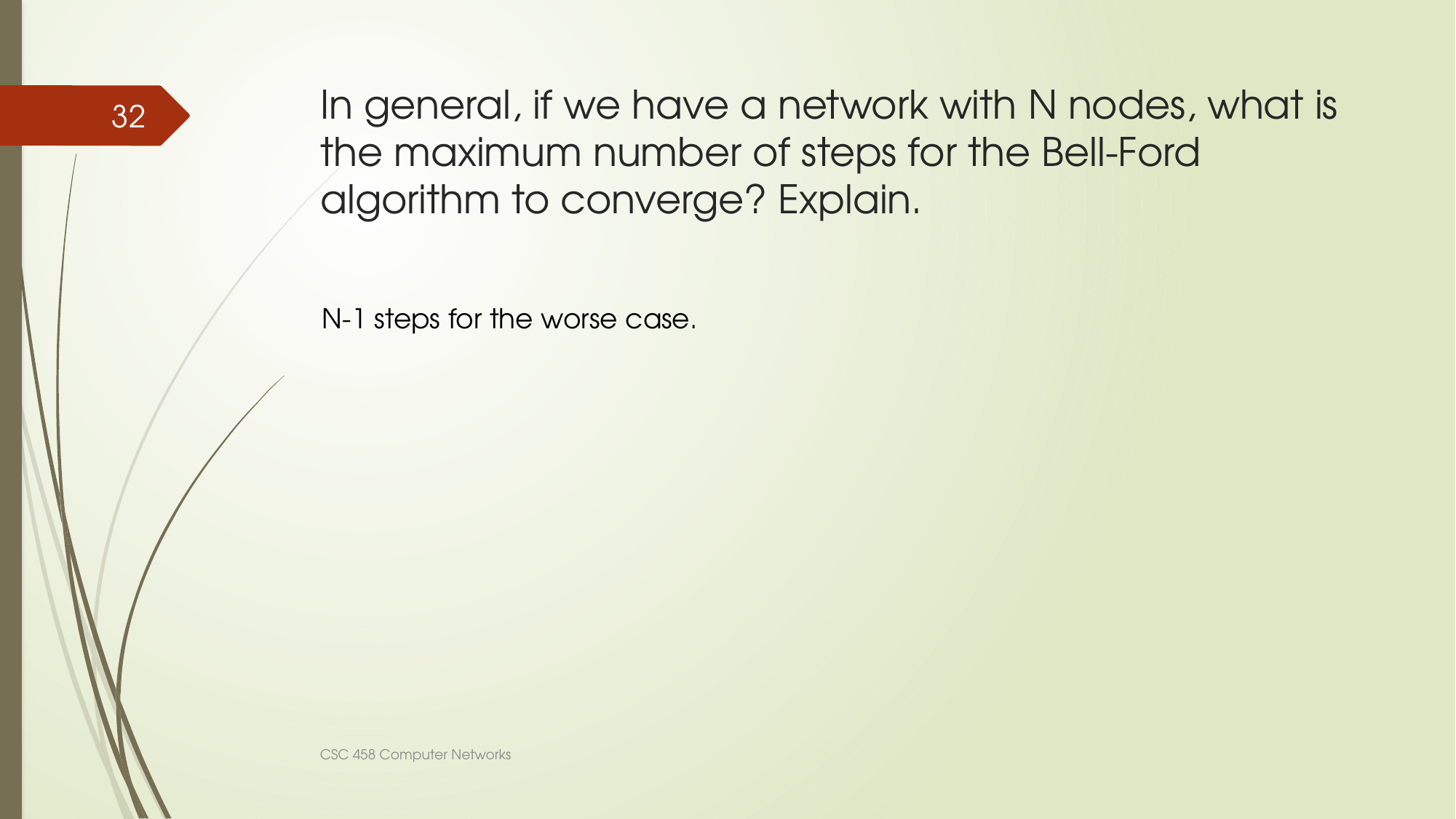

# In general, if we have a network with N nodes, what is the maximum number of steps for the Bell-Ford algorithm to converge? Explain.
32
N-1 steps for the worse case.
CSC 458 Computer Networks